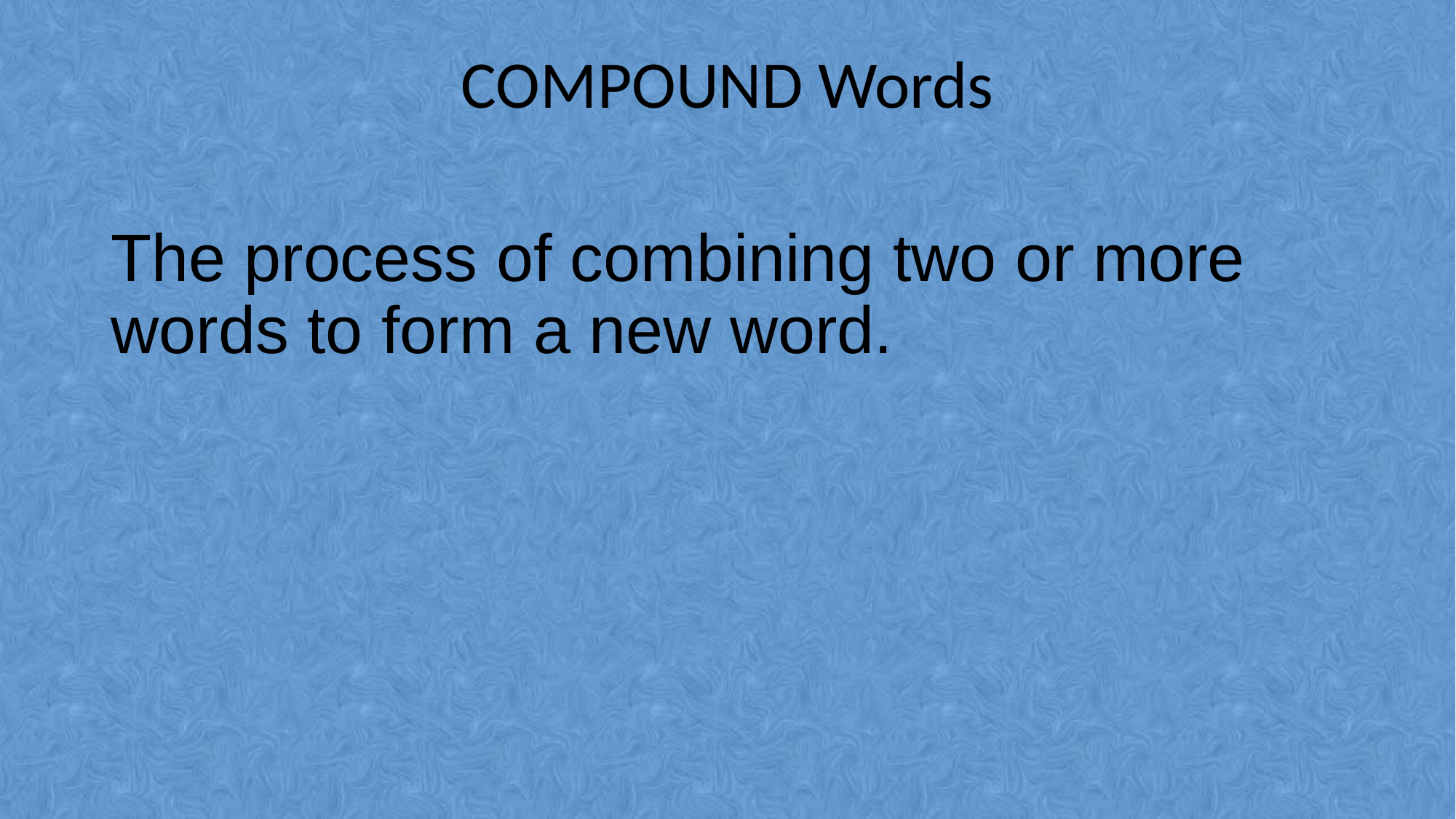

# COMPOUND Words
The process of combining two or more words to form a new word.